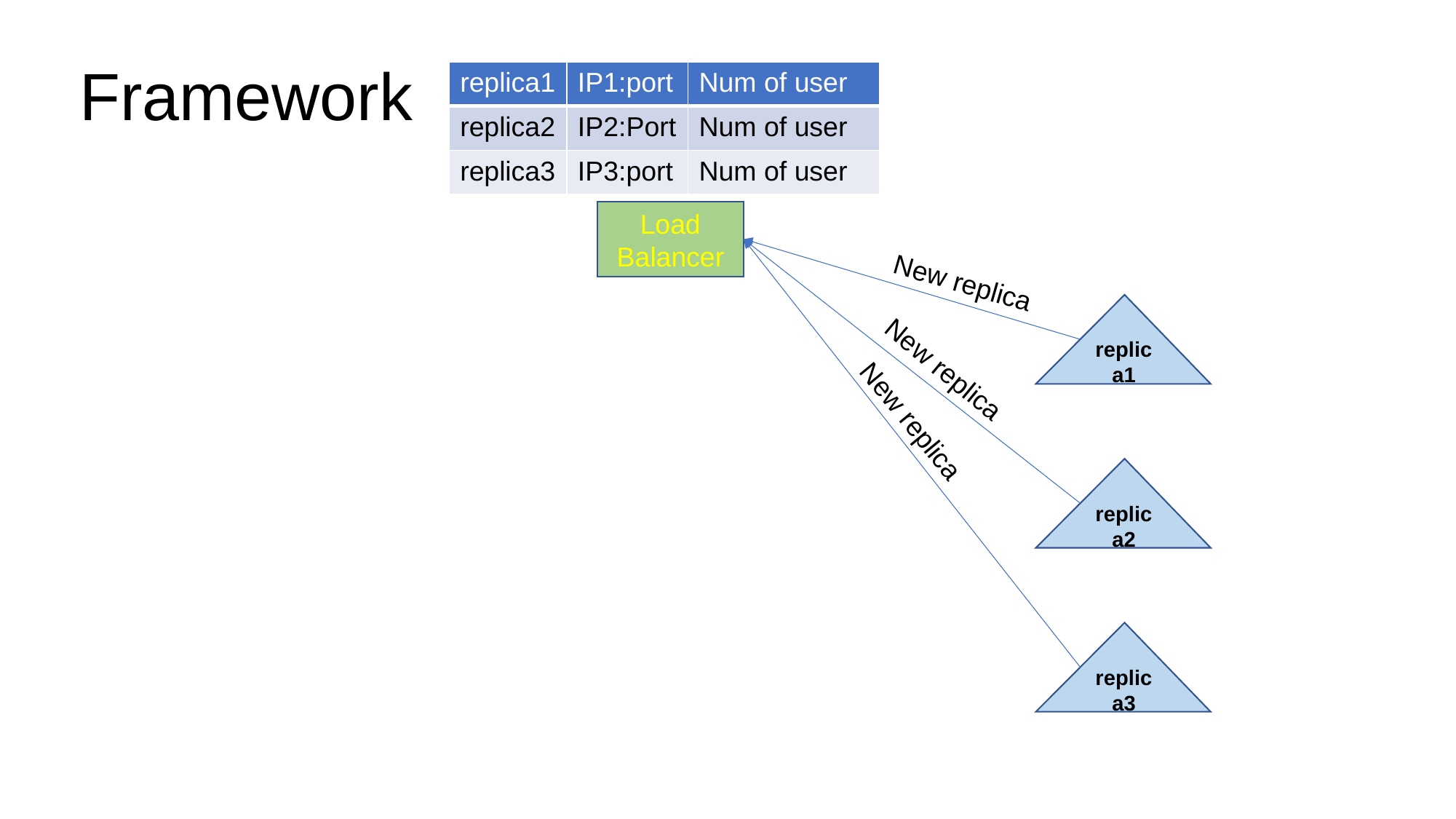

# Framework
| replica1 | IP1:port | Num of user |
| --- | --- | --- |
| replica2 | IP2:Port | Num of user |
| replica3 | IP3:port | Num of user |
LB’s IP is known to all
Load
Balancer
New replica
replica1
New replica
New replica
replica2
replica3